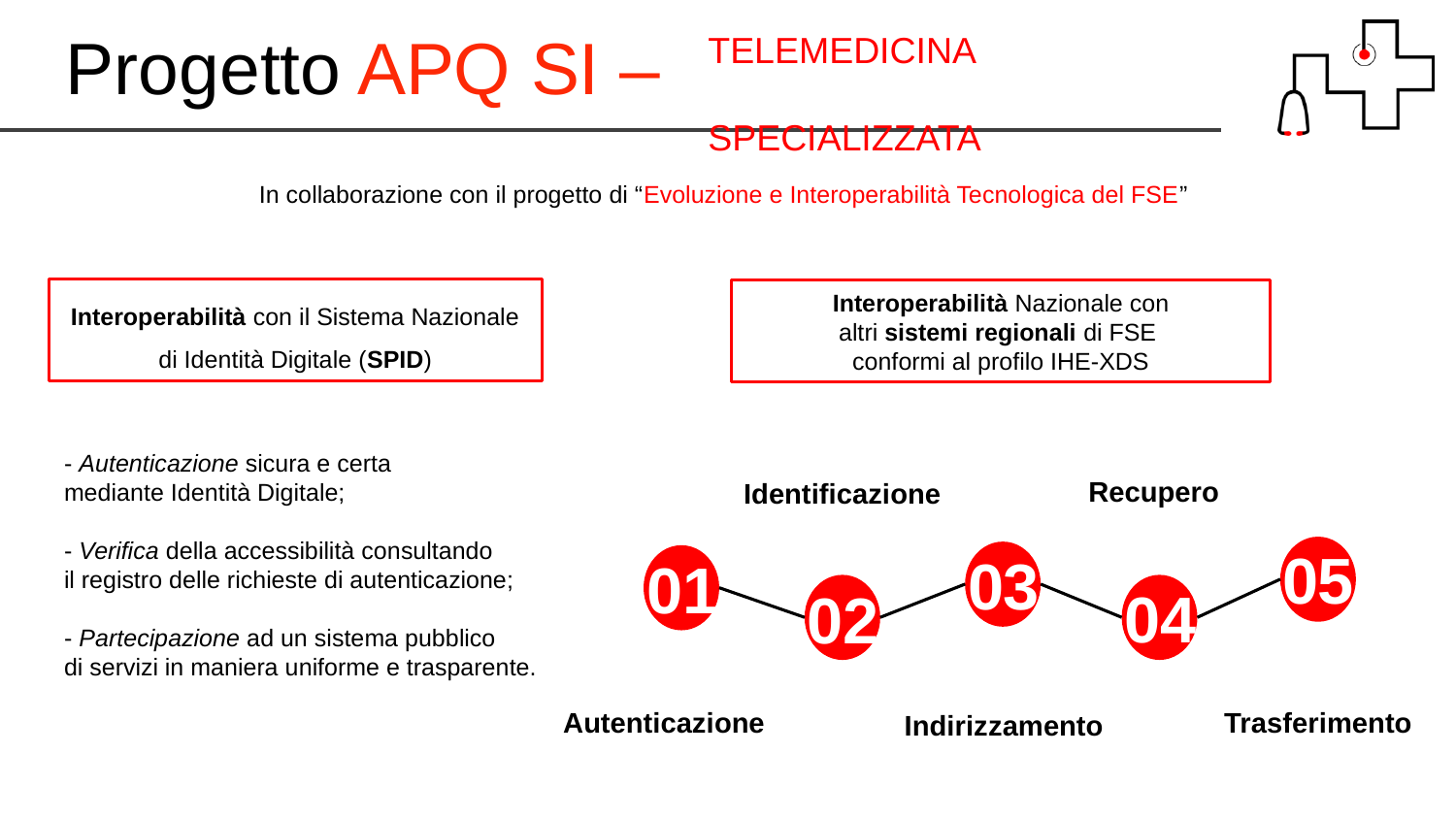

Progetto APQ SI –
TELEMEDICINA
SPECIALIZZATA
In collaborazione con il progetto di “Evoluzione e Interoperabilità Tecnologica del FSE”

Interoperabilità con il Sistema Nazionale
di Identità Digitale (SPID)
Interoperabilità Nazionale con
altri sistemi regionali di FSE
conformi al profilo IHE-XDS

Recupero
Identificazione

05
03
01

04
02
Trasferimento
Autenticazione
Indirizzamento

- Autenticazione sicura e certa
mediante Identità Digitale;
- Verifica della accessibilità consultando
il registro delle richieste di autenticazione;
- Partecipazione ad un sistema pubblico
di servizi in maniera uniforme e trasparente.